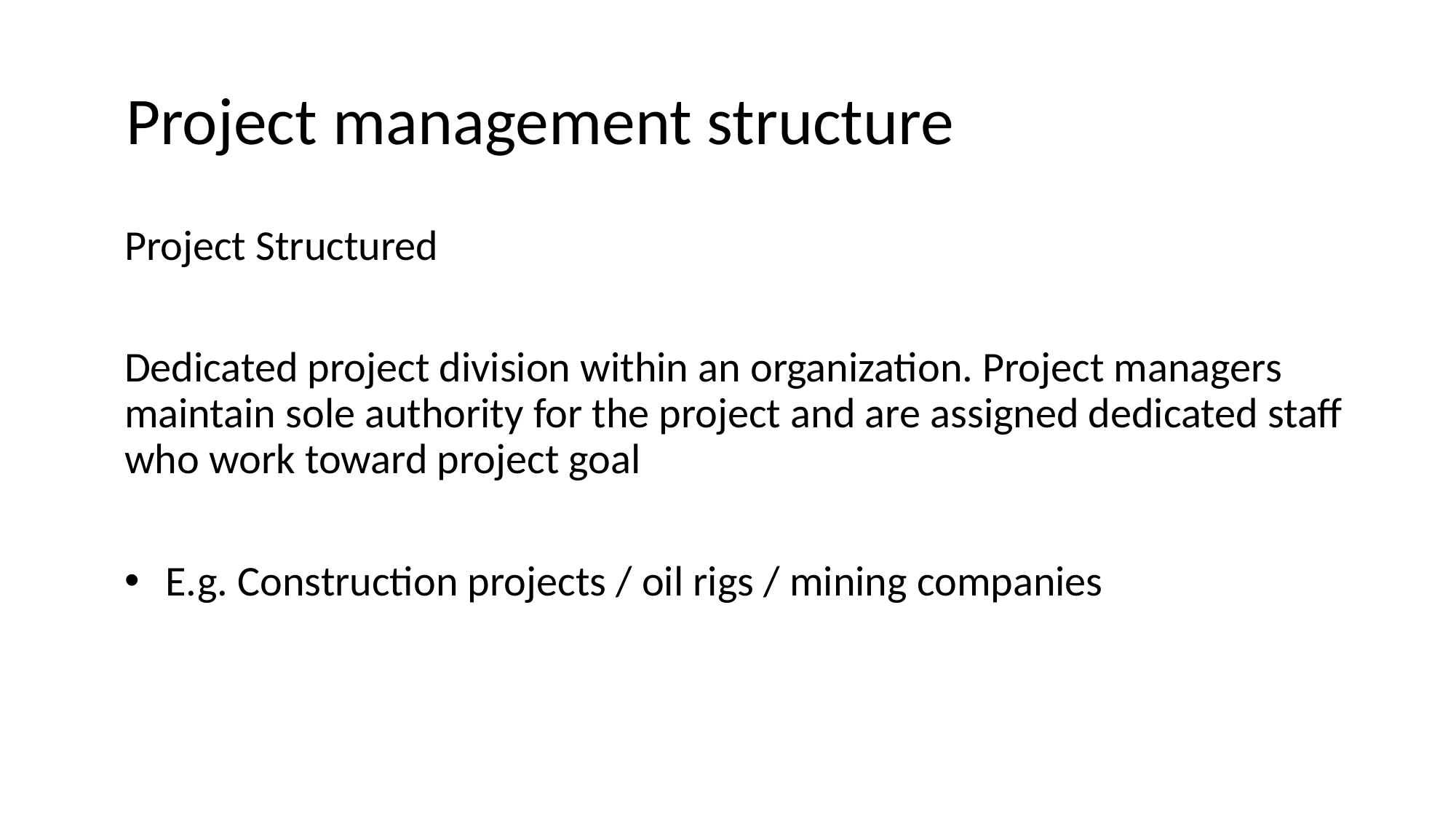

# Project management structure
Project Structured

Dedicated project division within an organization. Project managers maintain sole authority for the project and are assigned dedicated staff who work toward project goal

E.g. Construction projects / oil rigs / mining companies